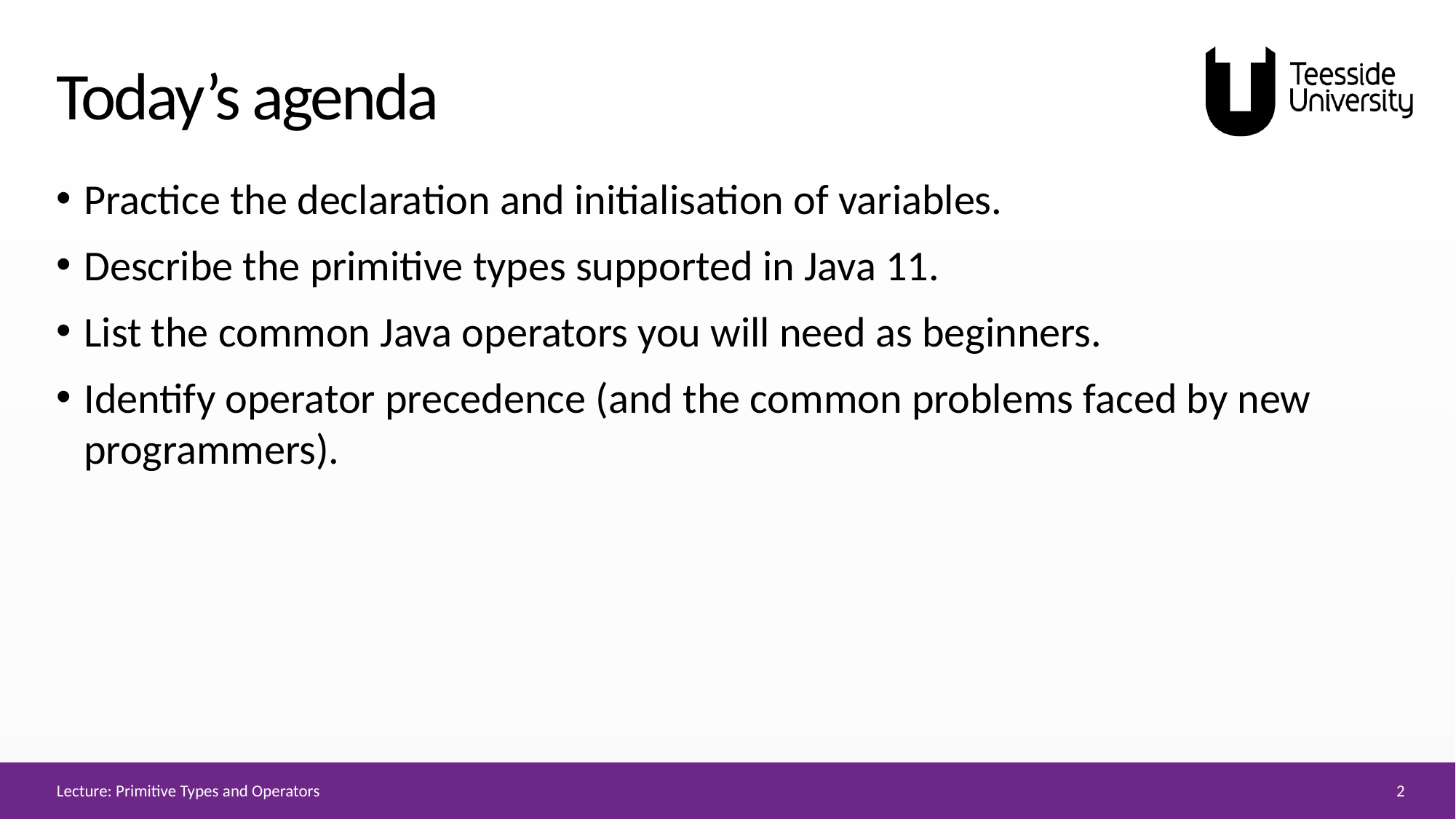

# Today’s agenda
Practice the declaration and initialisation of variables.
Describe the primitive types supported in Java 11.
List the common Java operators you will need as beginners.
Identify operator precedence (and the common problems faced by new programmers).
2
Lecture: Primitive Types and Operators